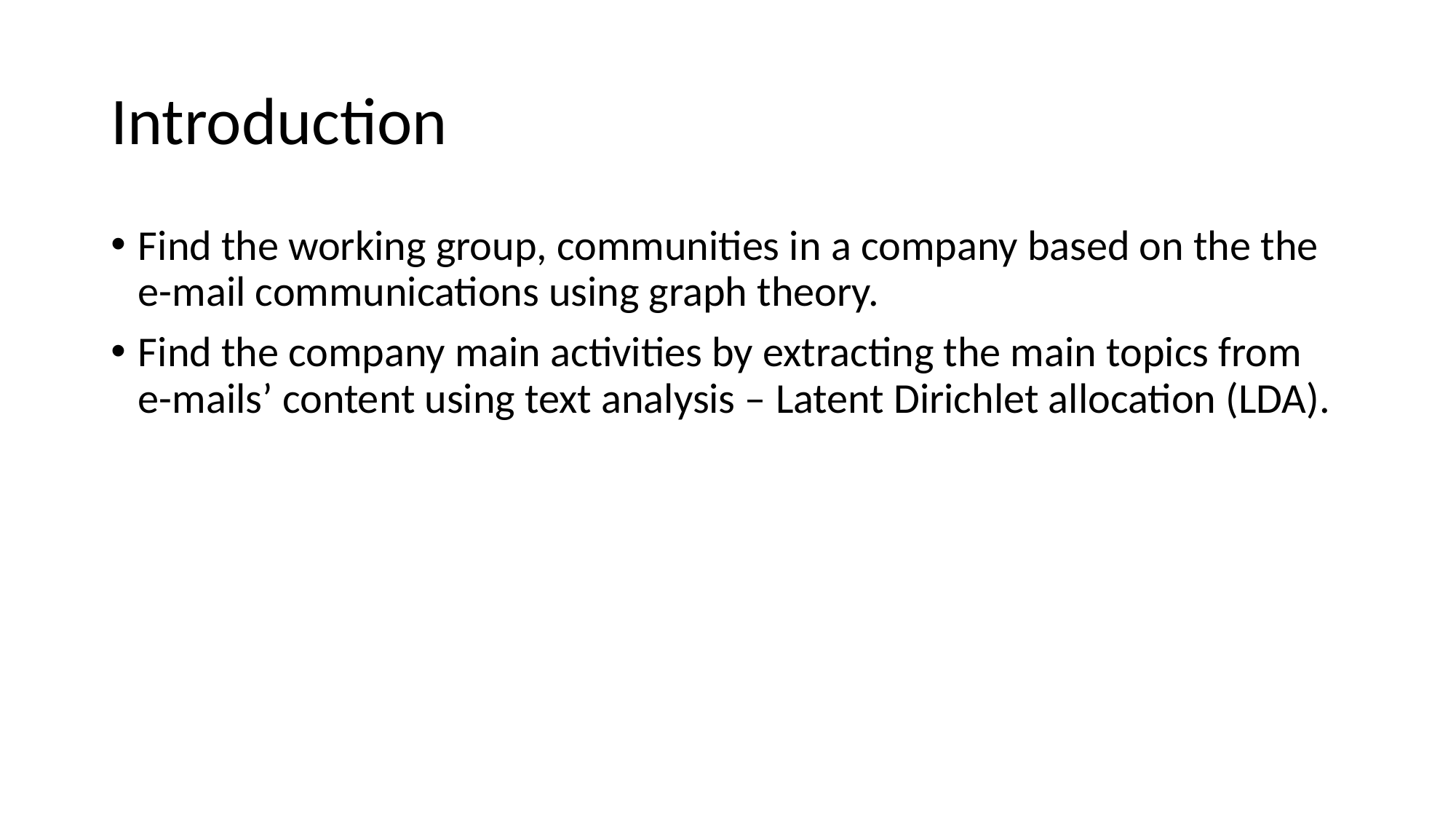

# Introduction
Find the working group, communities in a company based on the the e-mail communications using graph theory.
Find the company main activities by extracting the main topics from e-mails’ content using text analysis – Latent Dirichlet allocation (LDA).